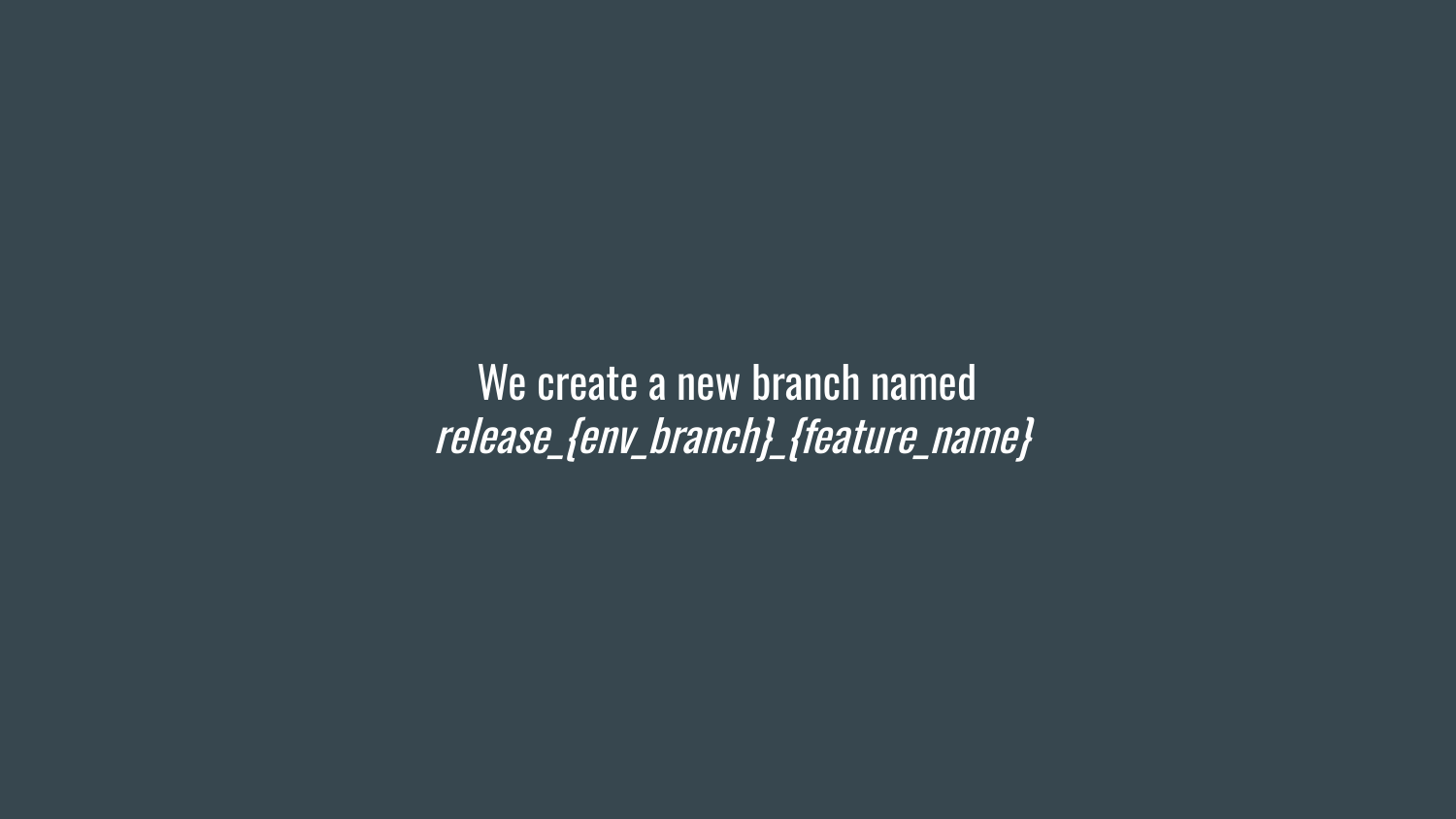

# We create a new branch named
release_{env_branch}_{feature_name}